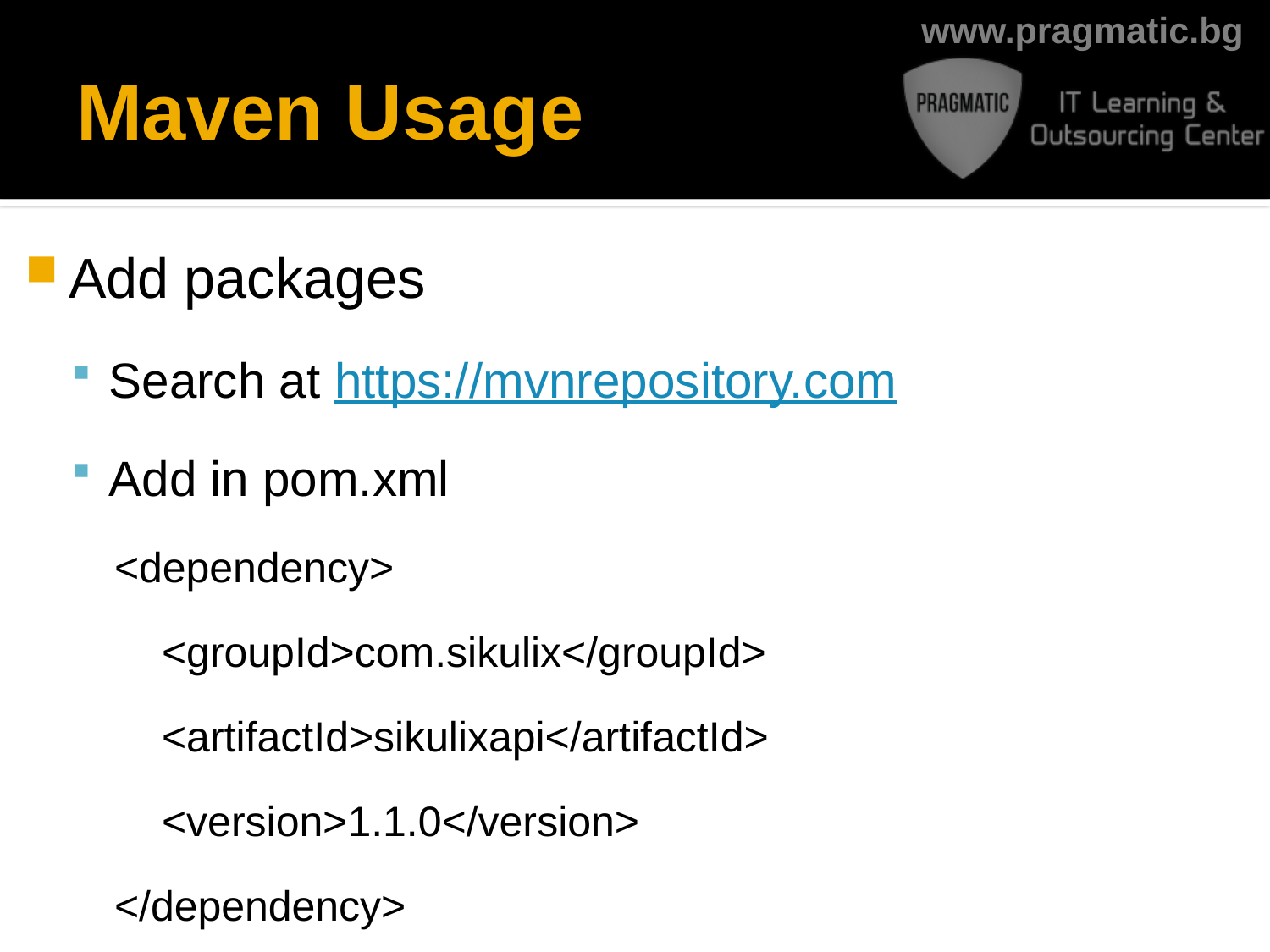

# Maven Usage
Add packages
Search at https://mvnrepository.com
Add in pom.xml
<dependency>
    <groupId>com.sikulix</groupId>
    <artifactId>sikulixapi</artifactId>
    <version>1.1.0</version>
</dependency>